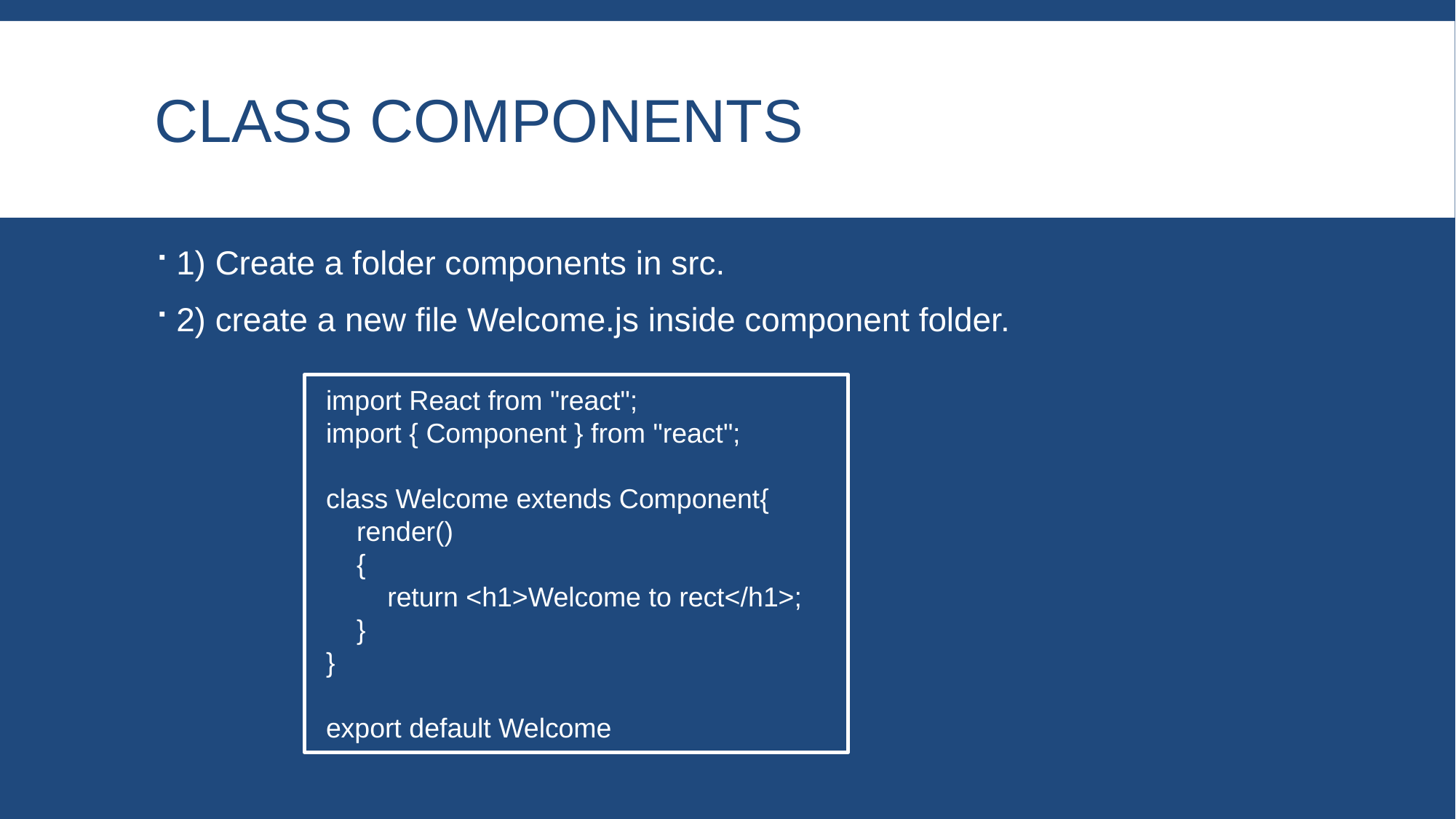

# Class components
1) Create a folder components in src.
2) create a new file Welcome.js inside component folder.

import React from "react";
import { Component } from "react";
class Welcome extends Component{
    render()
    {
        return <h1>Welcome to rect</h1>;
    }
}
export default Welcome